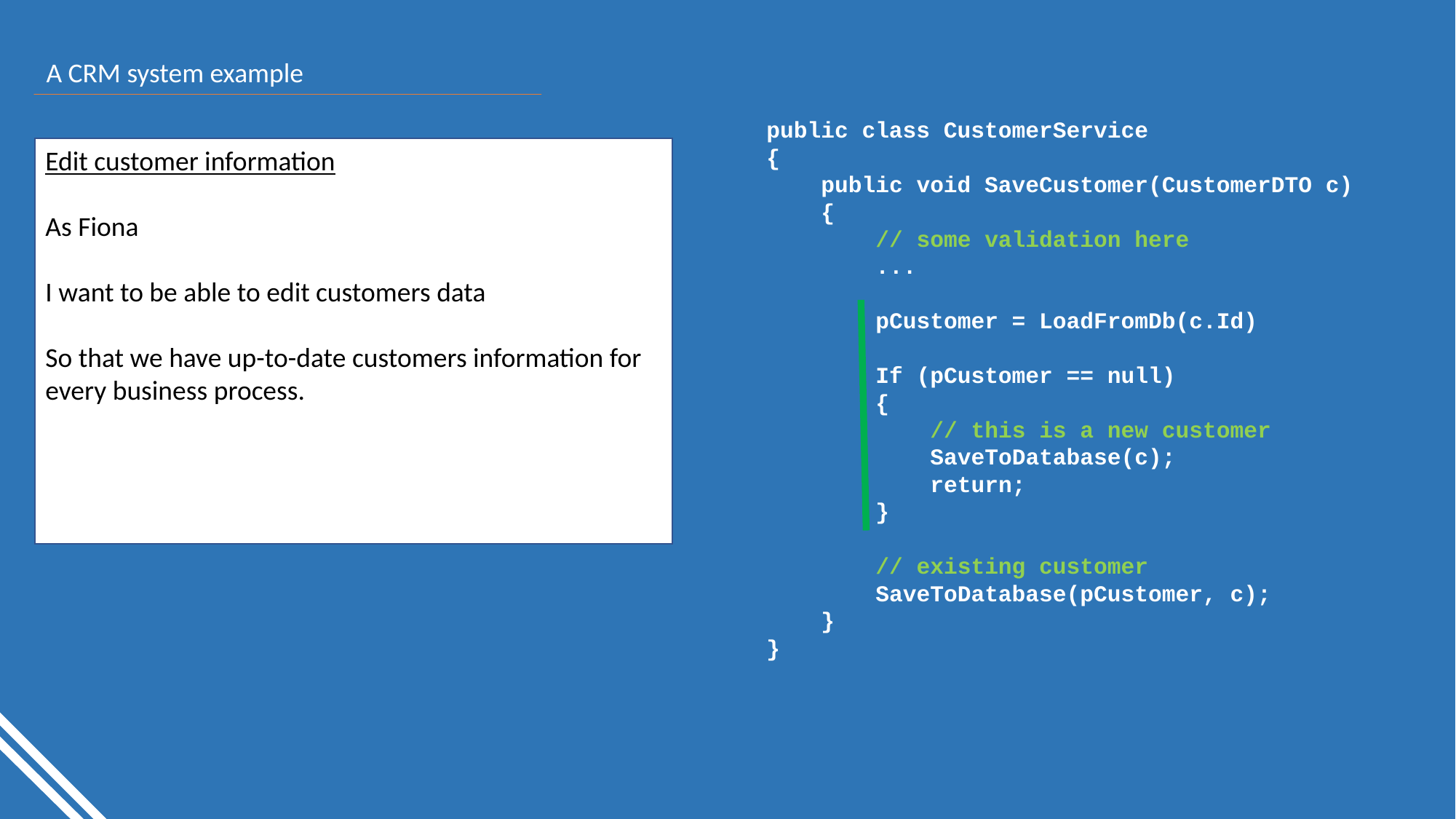

A CRM system example
public class CustomerService
{
    public void SaveCustomer(CustomerDTO c)
    {
        // some validation here
        ...

        pCustomer = LoadFromDb(c.Id)

        If (pCustomer == null)
        {
            // this is a new customer
            SaveToDatabase(c);
            return;
        }

        // existing customer
        SaveToDatabase(pCustomer, c);
    }
}
Edit customer information

As Fiona

I want to be able to edit customers data

So that we have up-to-date customers information for every business process.